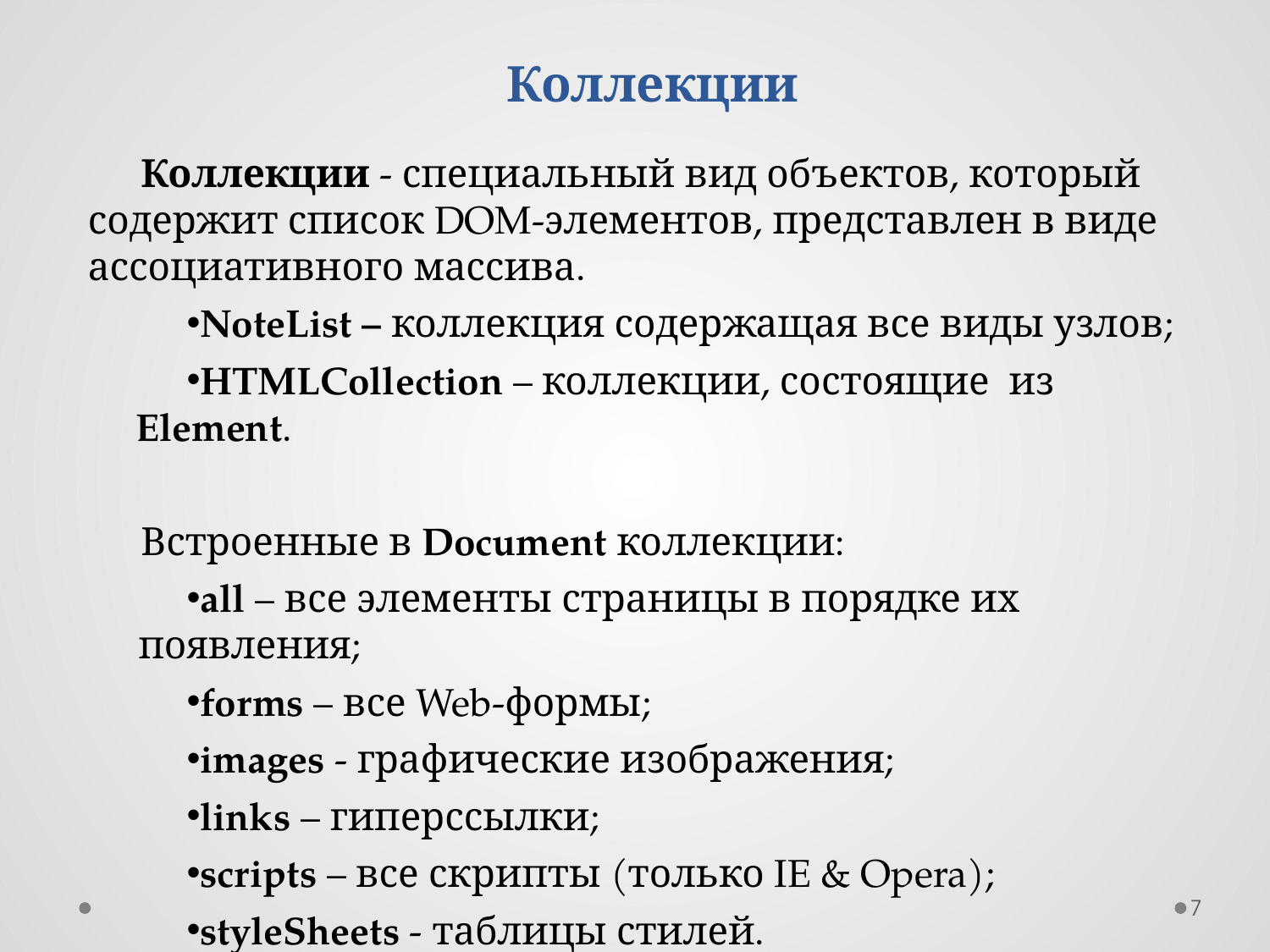

Коллекции
Коллекции - специальный вид объектов, который содержит список DOM-элементов, представлен в виде ассоциативного массива.
NoteList – коллекция содержащая все виды узлов;
HTMLCollection – коллекции, состоящие  из Element.

Встроенные в Document коллекции:
all – все элементы страницы в порядке их появления;
forms – все Web-формы;
images - графические изображения;
links – гиперссылки;
scripts – все скрипты (только IE & Opera);
styleSheets - таблицы стилей.
7